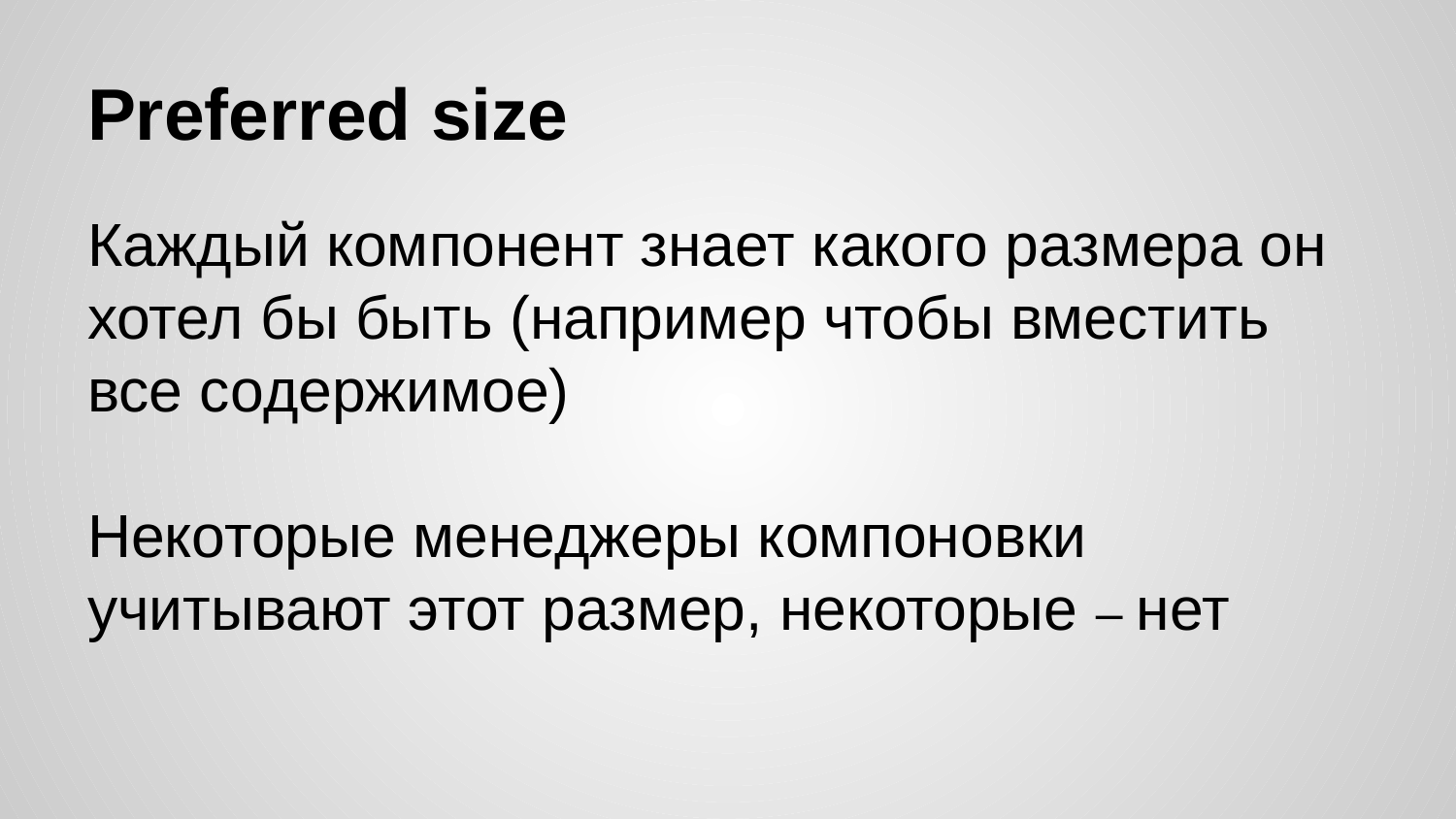

# Preferred size
Каждый компонент знает какого размера он хотел бы быть (например чтобы вместить все содержимое)

Некоторые менеджеры компоновки учитывают этот размер, некоторые – нет